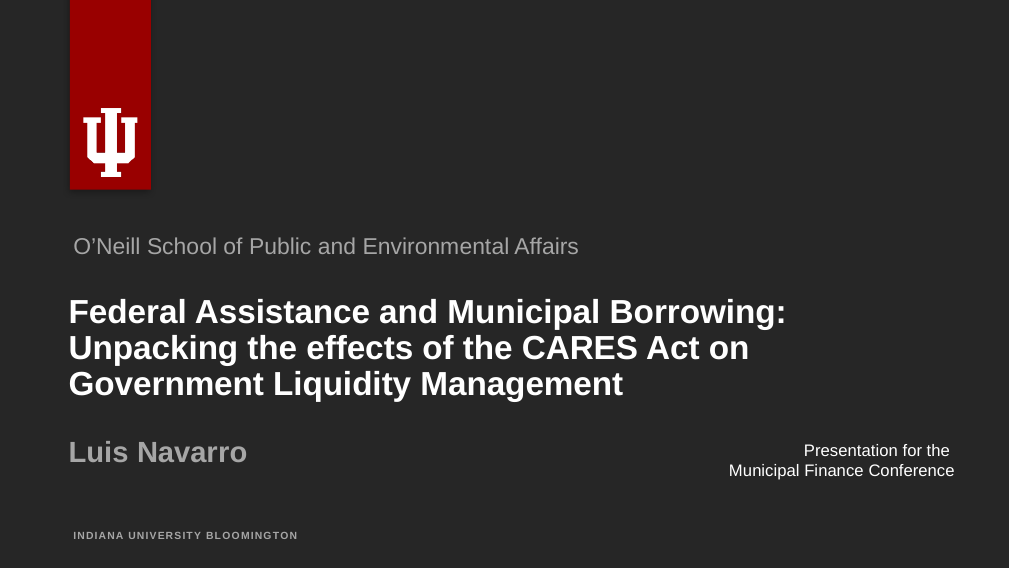

O’Neill School of Public and Environmental Affairs
# Federal Assistance and Municipal Borrowing: Unpacking the effects of the CARES Act on Government Liquidity Management
Luis Navarro
Presentation for the
Municipal Finance Conference
INDIANA UNIVERSITY BLOOMINGTON